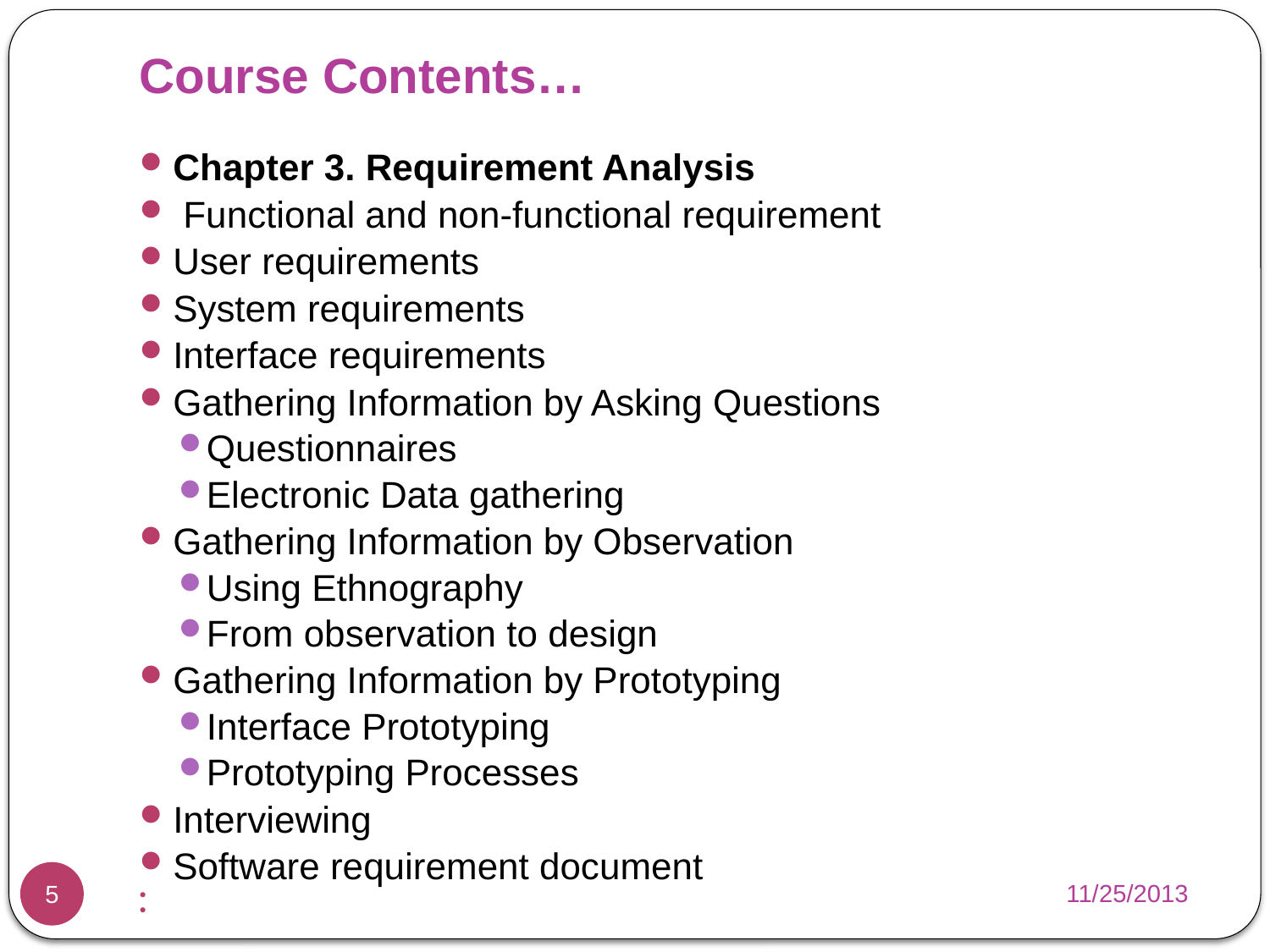

# Course Contents…
Chapter 3. Requirement Analysis
 Functional and non-functional requirement
User requirements
System requirements
Interface requirements
Gathering Information by Asking Questions
Questionnaires
Electronic Data gathering
Gathering Information by Observation
Using Ethnography
From observation to design
Gathering Information by Prototyping
Interface Prototyping
Prototyping Processes
Interviewing
Software requirement document

11/25/2013
5